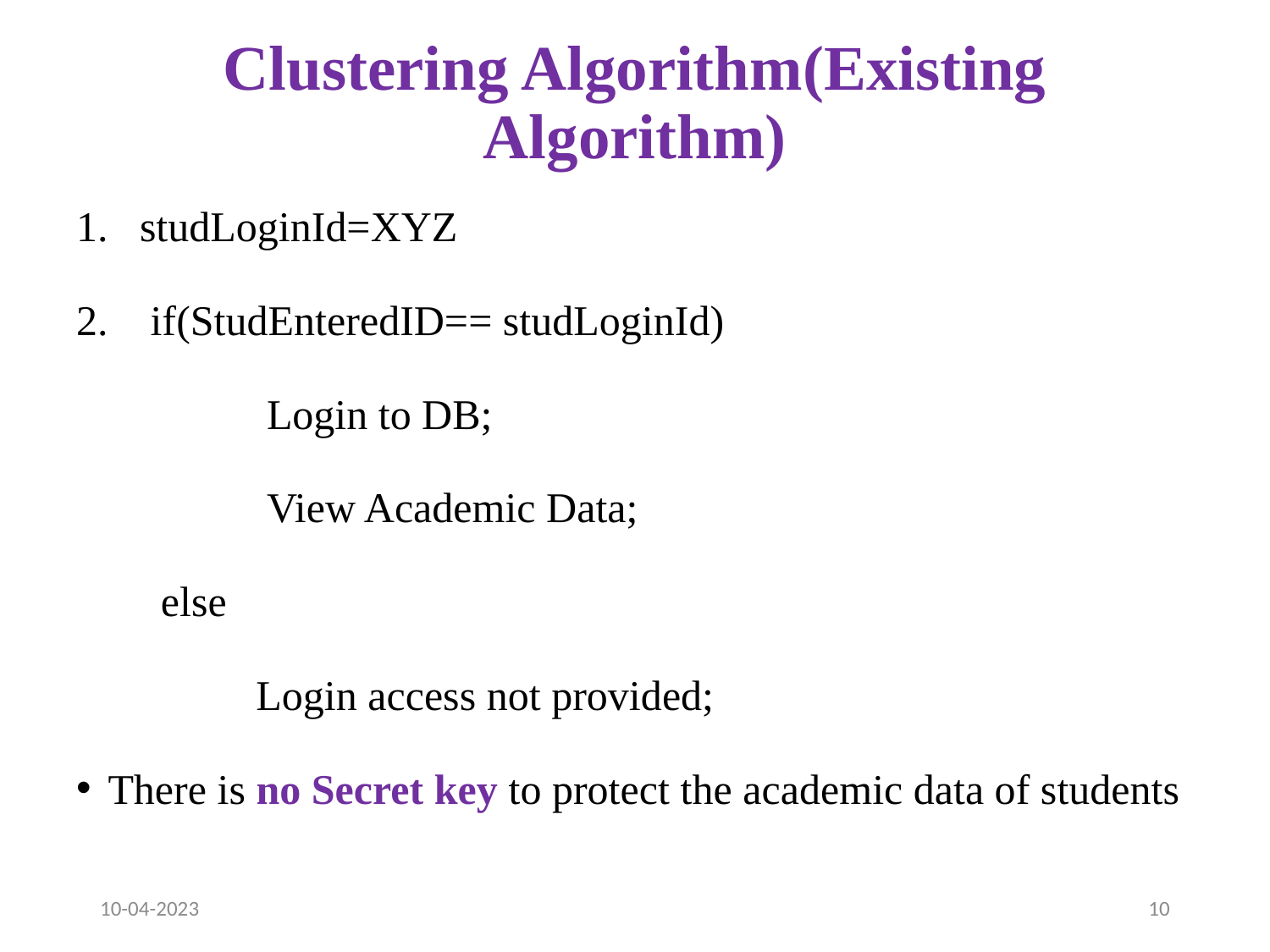

# Clustering Algorithm(Existing Algorithm)
studLoginId=XYZ
 if(StudEnteredID== studLoginId)
                  Login to DB;
                  View Academic Data;
        else
                 Login access not provided;
There is no Secret key to protect the academic data of students

10-04-2023
10